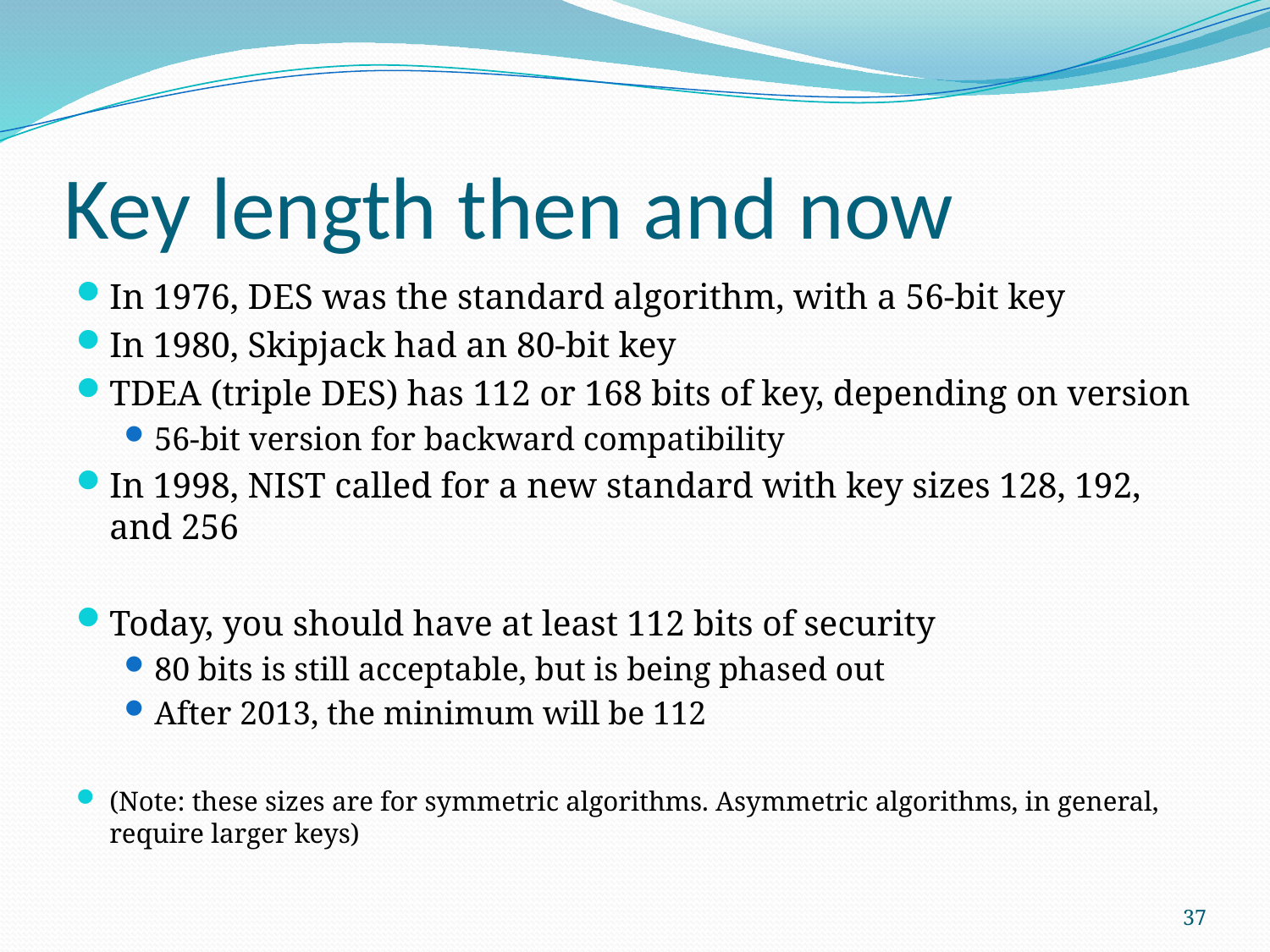

# Key length then and now
In 1976, DES was the standard algorithm, with a 56-bit key
In 1980, Skipjack had an 80-bit key
TDEA (triple DES) has 112 or 168 bits of key, depending on version
56-bit version for backward compatibility
In 1998, NIST called for a new standard with key sizes 128, 192, and 256

Today, you should have at least 112 bits of security
80 bits is still acceptable, but is being phased out
After 2013, the minimum will be 112

(Note: these sizes are for symmetric algorithms. Asymmetric algorithms, in general, require larger keys)
37